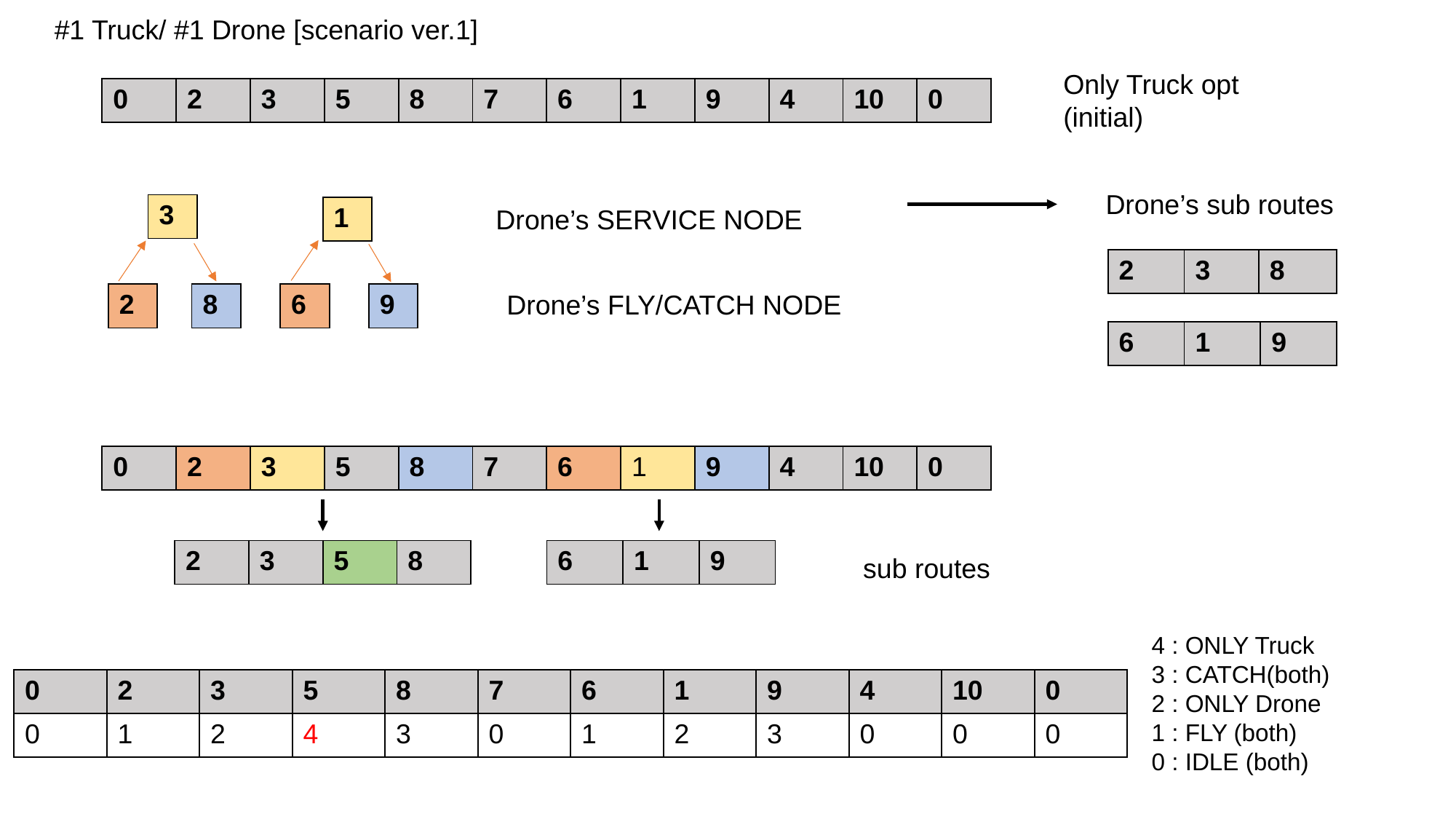

#1 Truck/ #1 Drone [scenario ver.1]
Only Truck opt
(initial)
| 0 | 2 | 3 | 5 | 8 | 7 | 6 | 1 | 9 | 4 | 10 | 0 |
| --- | --- | --- | --- | --- | --- | --- | --- | --- | --- | --- | --- |
Drone’s sub routes
| 3 |
| --- |
Drone’s SERVICE NODE
| 1 |
| --- |
| 2 | 3 | 8 |
| --- | --- | --- |
Drone’s FLY/CATCH NODE
| 2 |
| --- |
| 8 |
| --- |
| 6 |
| --- |
| 9 |
| --- |
| 6 | 1 | 9 |
| --- | --- | --- |
| 0 | 2 | 3 | 5 | 8 | 7 | 6 | 1 | 9 | 4 | 10 | 0 |
| --- | --- | --- | --- | --- | --- | --- | --- | --- | --- | --- | --- |
| 2 | 3 | 5 | 8 |
| --- | --- | --- | --- |
| 6 | 1 | 9 |
| --- | --- | --- |
sub routes
4 : ONLY Truck
3 : CATCH(both)
2 : ONLY Drone
1 : FLY (both)
0 : IDLE (both)
| 0 | 2 | 3 | 5 | 8 | 7 | 6 | 1 | 9 | 4 | 10 | 0 |
| --- | --- | --- | --- | --- | --- | --- | --- | --- | --- | --- | --- |
| 0 | 1 | 2 | 4 | 3 | 0 | 1 | 2 | 3 | 0 | 0 | 0 |